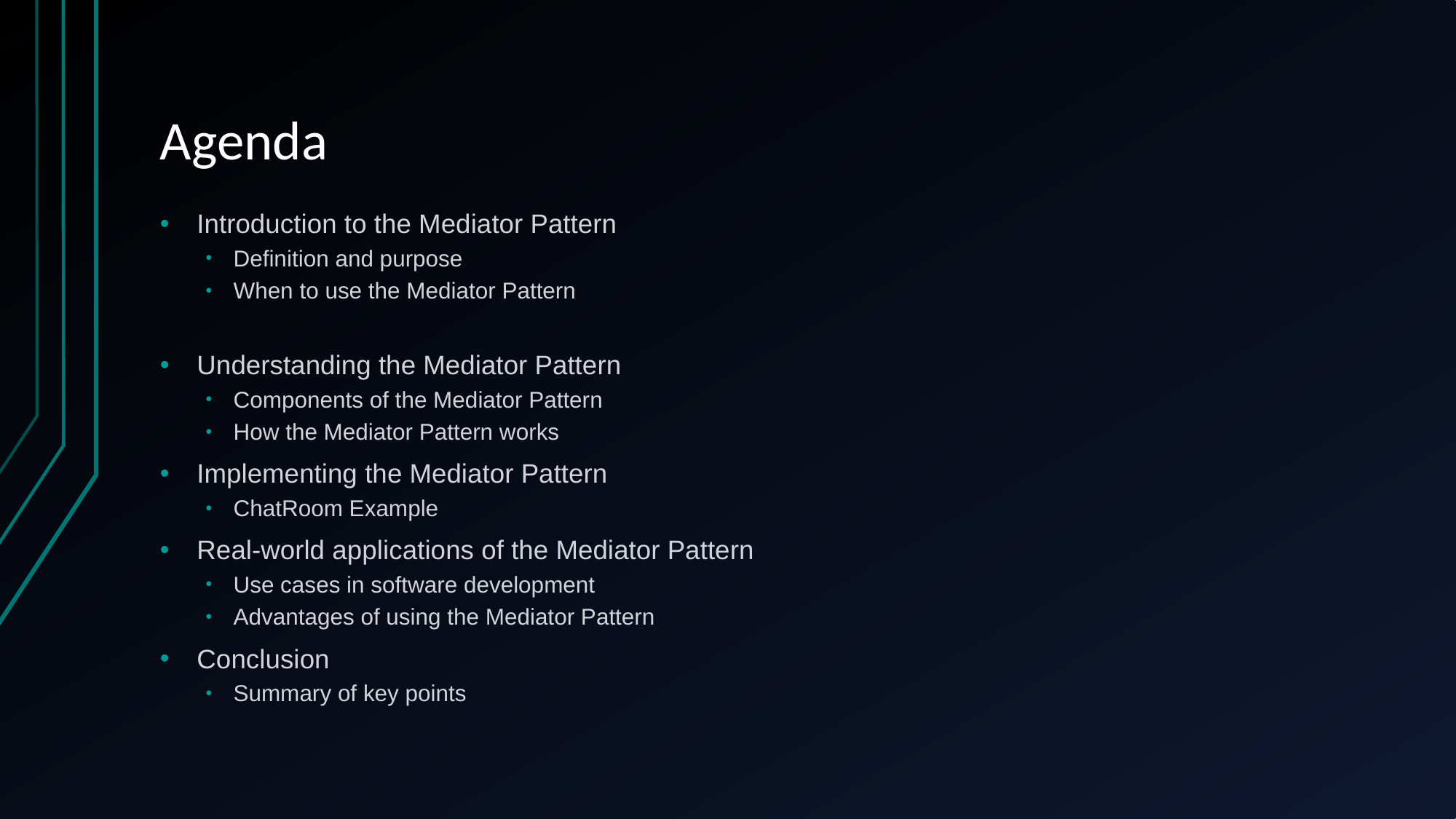

# Agenda
Introduction to the Mediator Pattern
Definition and purpose
When to use the Mediator Pattern

Understanding the Mediator Pattern
Components of the Mediator Pattern
How the Mediator Pattern works
Implementing the Mediator Pattern
ChatRoom Example
Real-world applications of the Mediator Pattern
Use cases in software development
Advantages of using the Mediator Pattern
Conclusion
Summary of key points